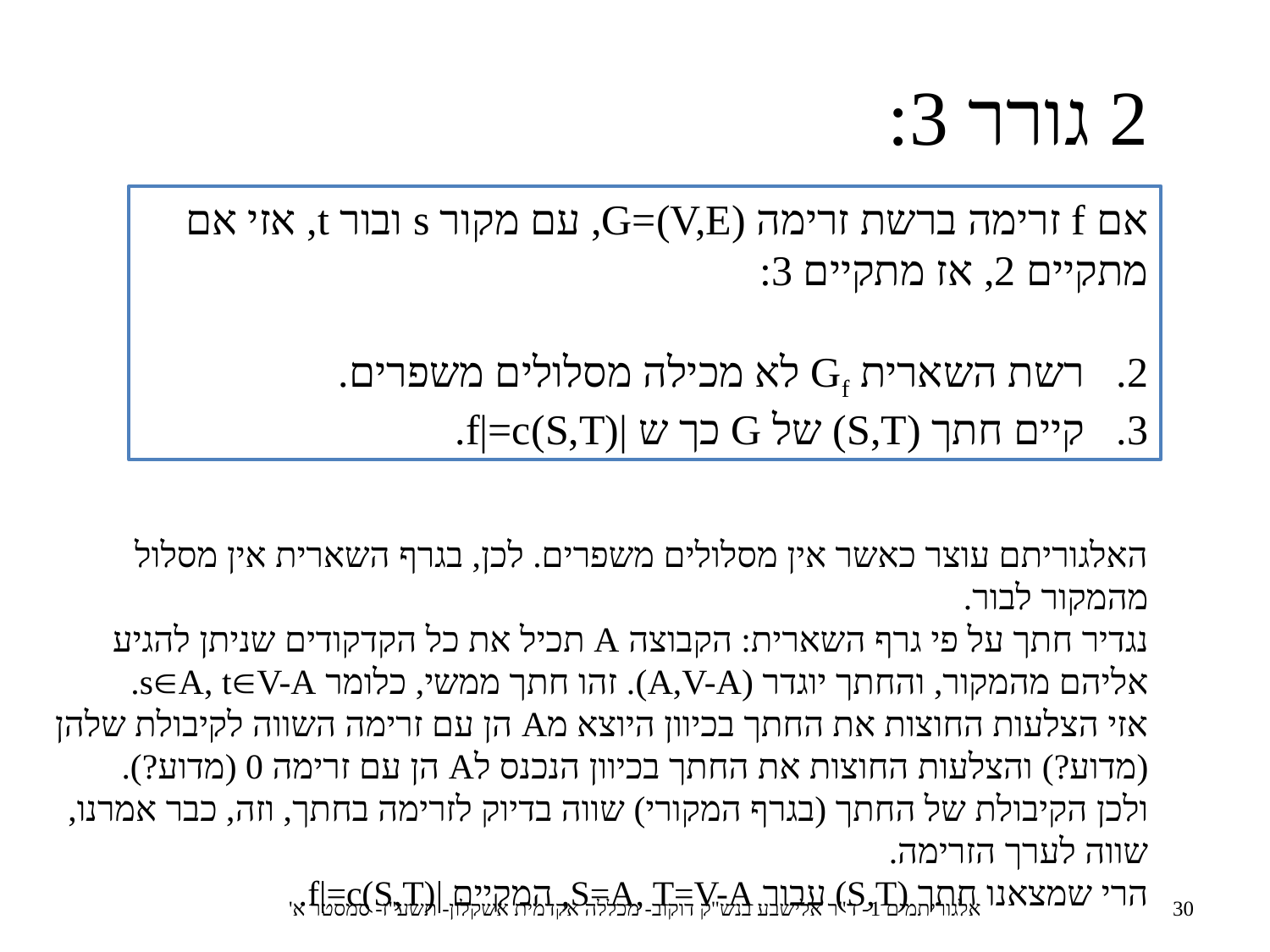

2 גורר 3:
אם f זרימה ברשת זרימה G=(V,E), עם מקור s ובור t, אזי אם מתקיים 2, אז מתקיים 3:

רשת השארית Gf לא מכילה מסלולים משפרים.
קיים חתך (S,T) של G כך ש |f|=c(S,T).
האלגוריתם עוצר כאשר אין מסלולים משפרים. לכן, בגרף השארית אין מסלול מהמקור לבור.
נגדיר חתך על פי גרף השארית: הקבוצה A תכיל את כל הקדקודים שניתן להגיע אליהם מהמקור, והחתך יוגדר (A,V-A). זהו חתך ממשי, כלומר s∈A, t∈V-A.
אזי הצלעות החוצות את החתך בכיוון היוצא מA הן עם זרימה השווה לקיבולת שלהן (מדוע?) והצלעות החוצות את החתך בכיוון הנכנס לA הן עם זרימה 0 (מדוע?).
ולכן הקיבולת של החתך (בגרף המקורי) שווה בדיוק לזרימה בחתך, וזה, כבר אמרנו, שווה לערך הזרימה.
הרי שמצאנו חתך (S,T) עבור S=A, T=V-A, המקיים |f|=c(S,T).
אלגוריתמים 1- ד"ר אלישבע בנש"ק דוקוב- מכללה אקדמית אשקלון- תשע"ז- סמסטר א'
30